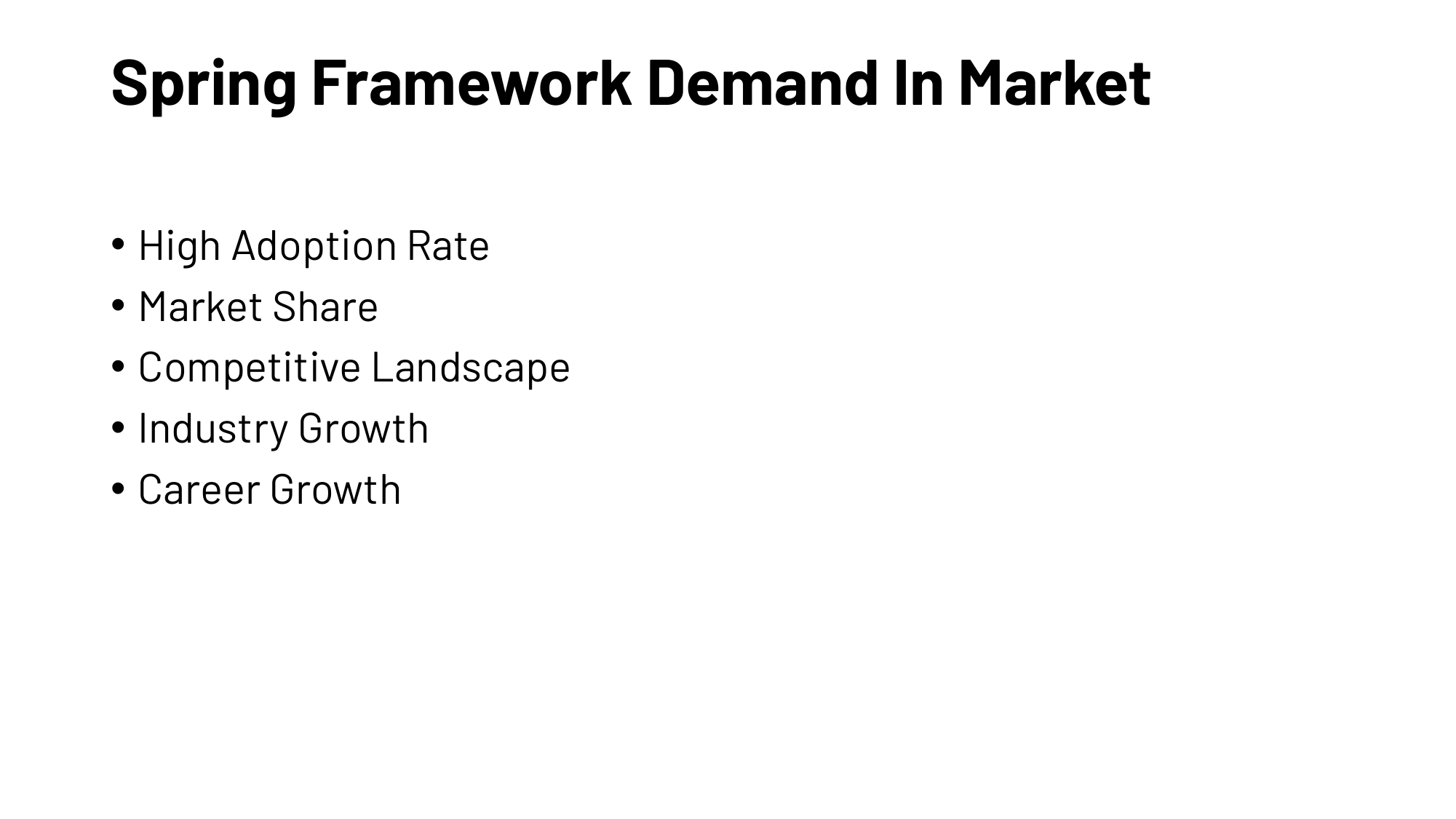

# Spring Framework Demand In Market
High Adoption Rate
Market Share
Competitive Landscape
Industry Growth
Career Growth